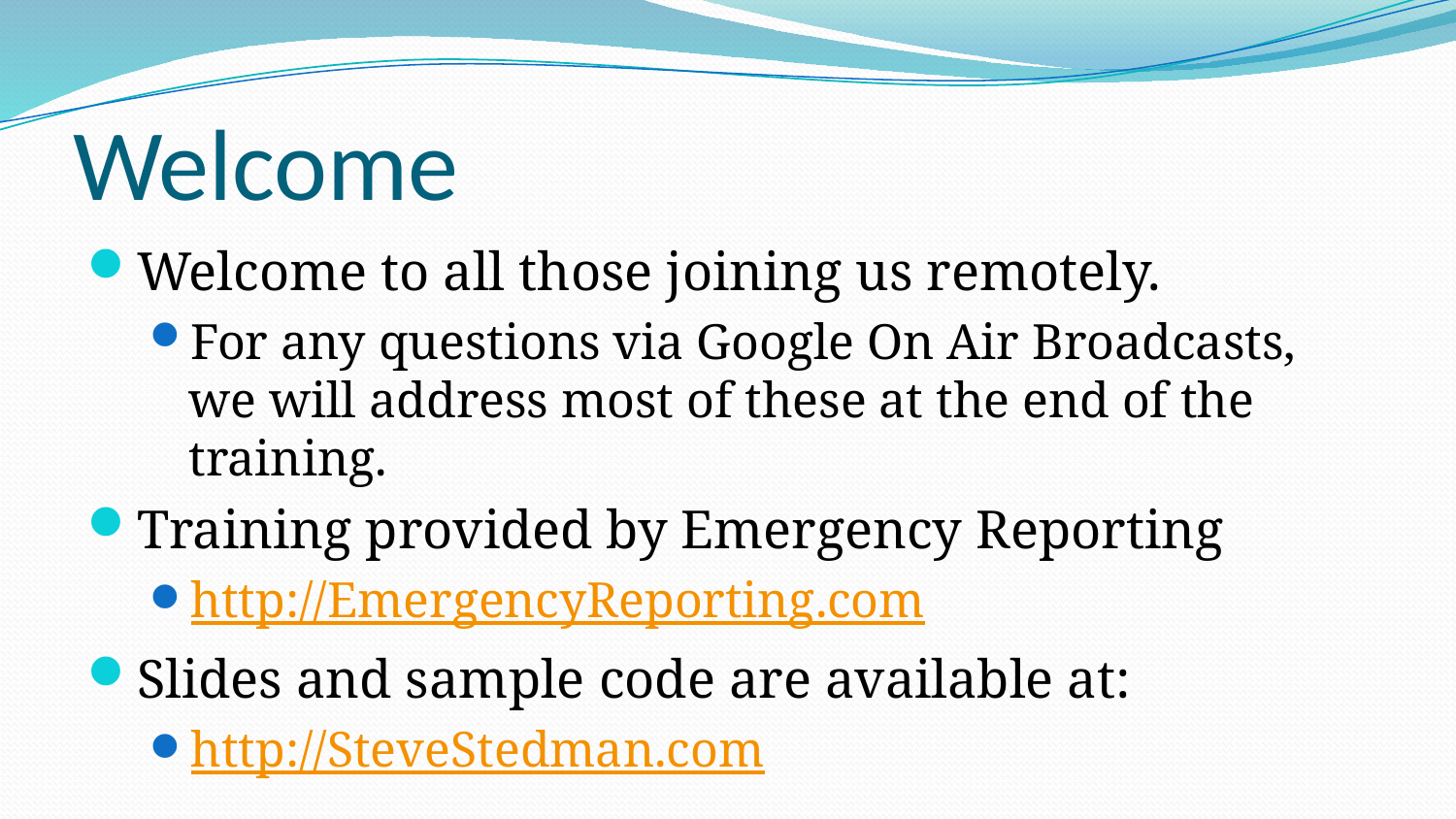

# Welcome
Welcome to all those joining us remotely.
For any questions via Google On Air Broadcasts, we will address most of these at the end of the training.
Training provided by Emergency Reporting
http://EmergencyReporting.com
Slides and sample code are available at:
http://SteveStedman.com